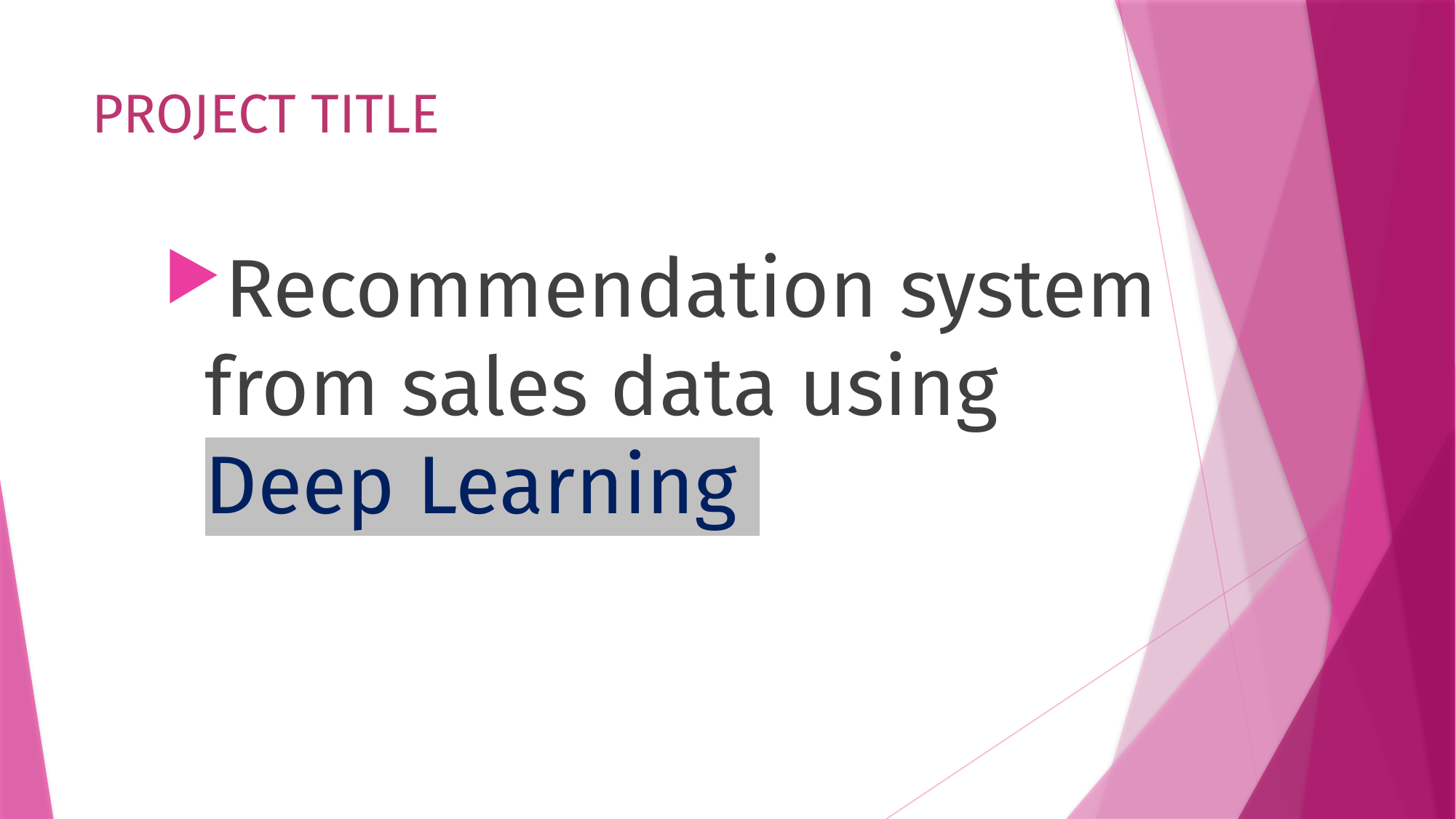

# PROJECT TITLE
Recommendation system from sales data using Deep Learning